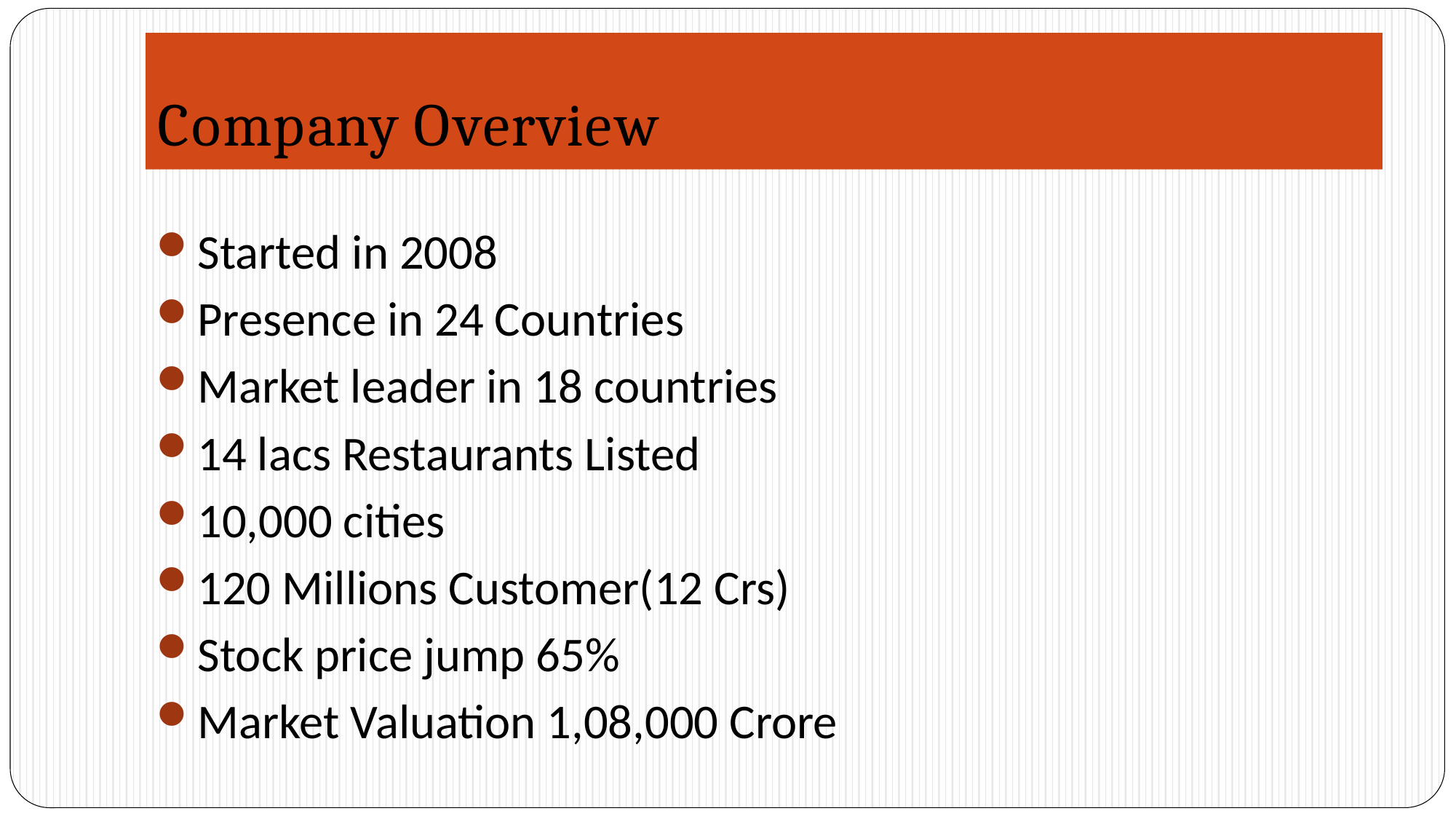

# Company Overview
Started in 2008
Presence in 24 Countries
Market leader in 18 countries
14 lacs Restaurants Listed
10,000 cities
120 Millions Customer(12 Crs)
Stock price jump 65%
Market Valuation 1,08,000 Crore